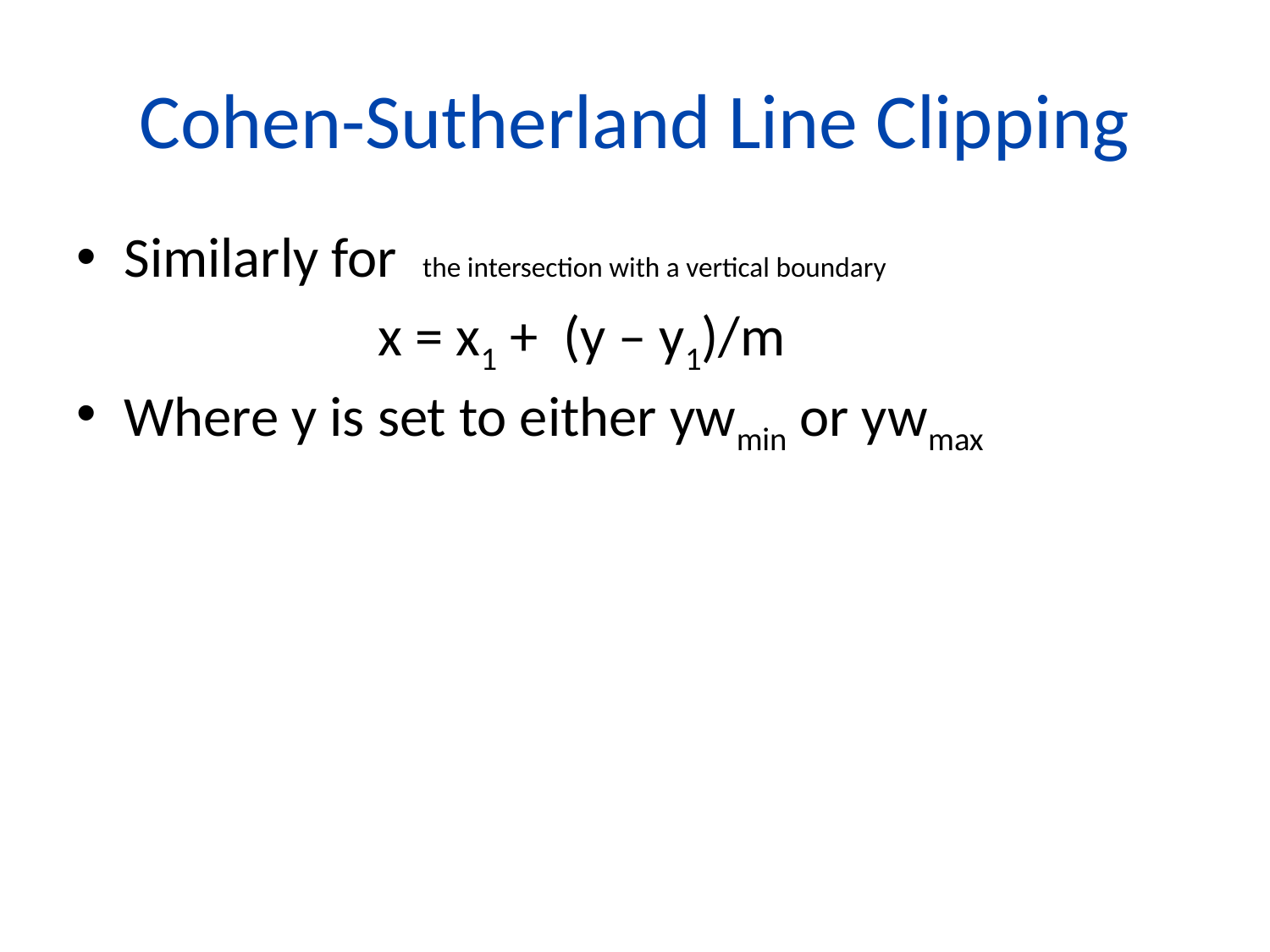

# Cohen-Sutherland Line Clipping
Similarly for  the intersection with a vertical boundary
			x = x1 +  (y – y1)/m
Where y is set to either ywmin or ywmax